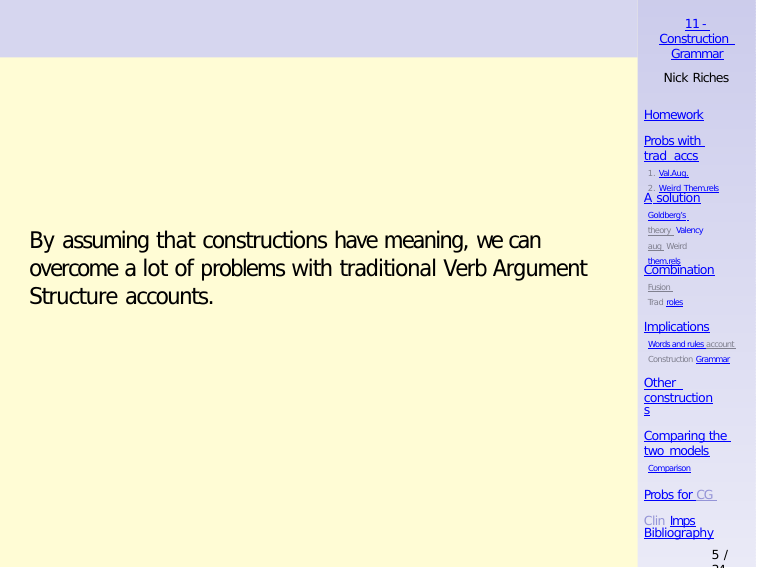

11 - Construction  Grammar
Nick Riches

Homework

Probs with trad  accs
Val.Aug.
Weird Them.rels
A solution
Goldberg’s theory  Valency aug  Weird them.rels
By assuming that constructions have meaning, we can  overcome a lot of problems with traditional Verb Argument  Structure accounts.
Combination
Fusion  Trad roles
Implications
Words and rules account  Construction Grammar

Other  constructions

Comparing the two  models
Comparison
Probs for CG  Clin Imps
Bibliography
5 / 34